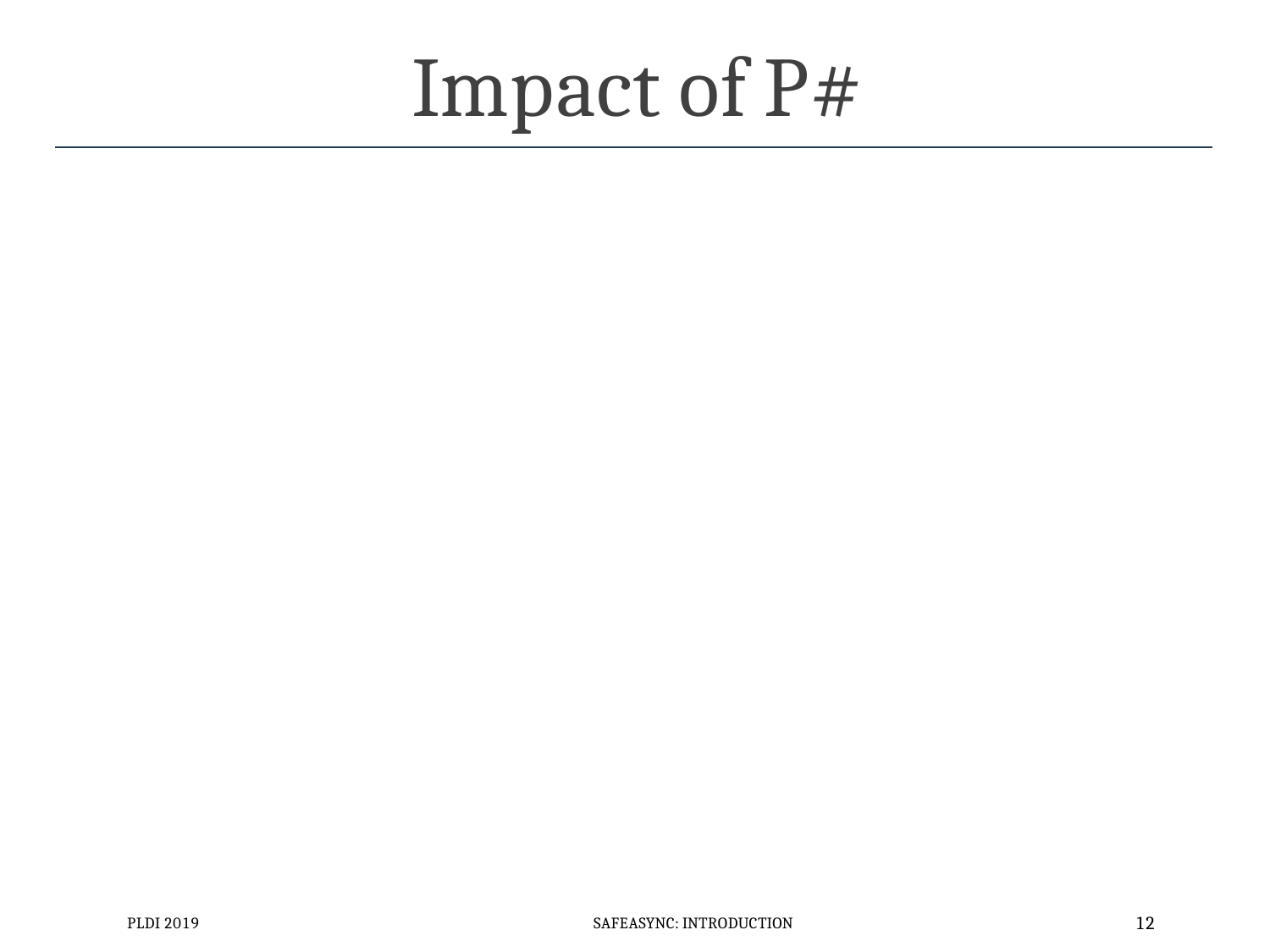

# Impact of P#

PLDI 2019
SafeAsync: Introduction
12